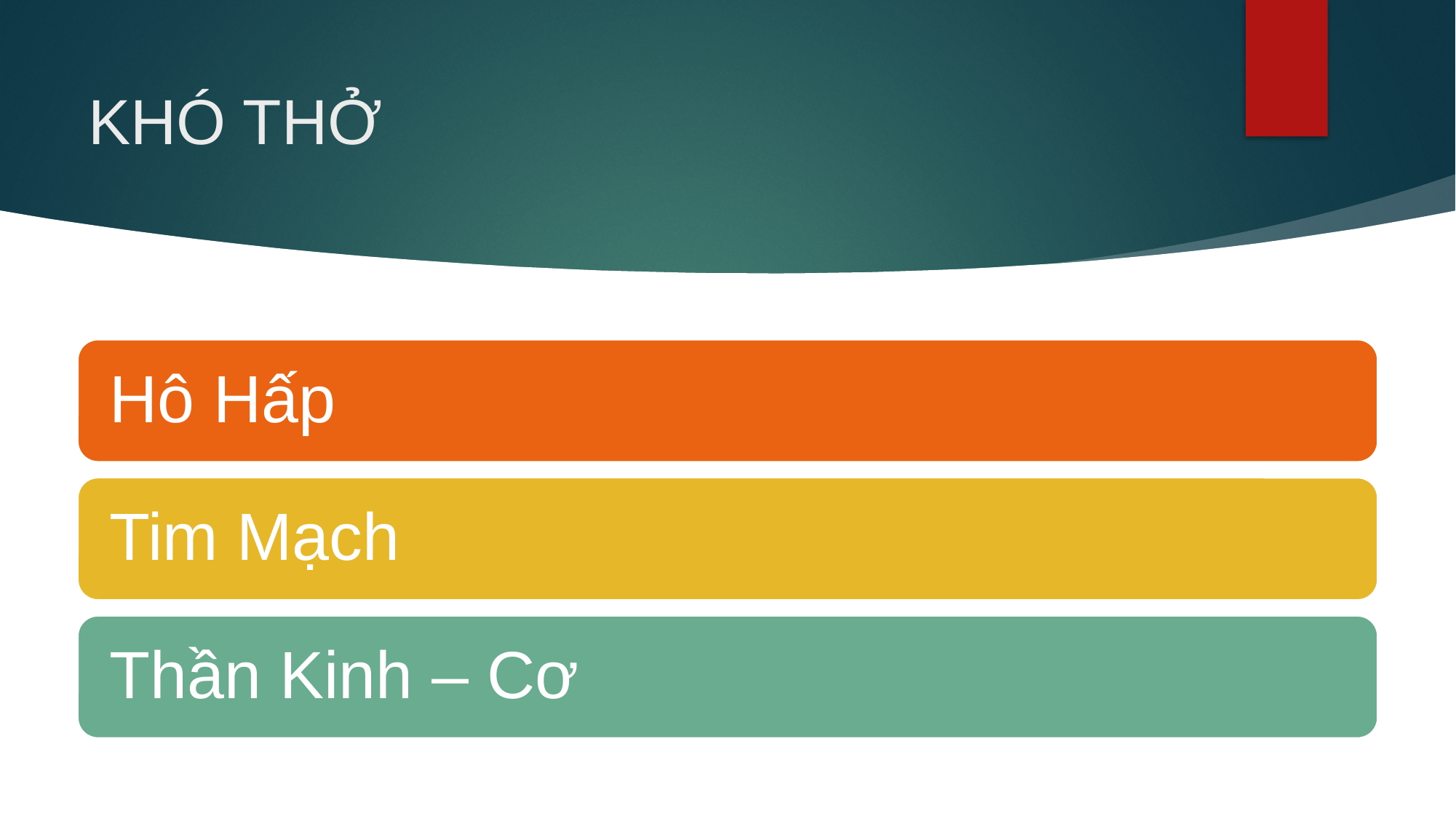

# KHÓ THỞ

Hô Hấp
Tim Mạch
Thần Kinh – Cơ